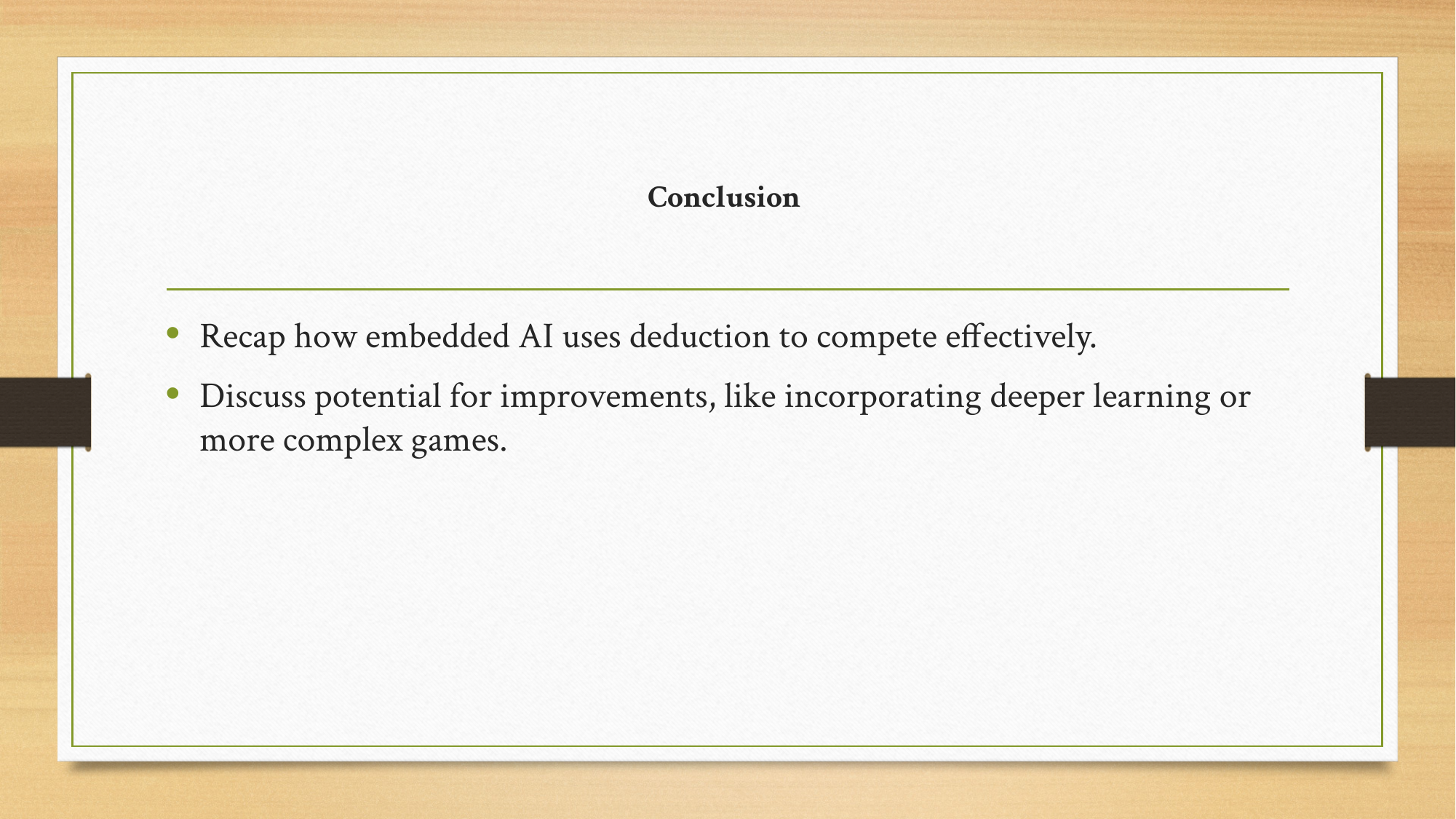

# Conclusion
Recap how embedded AI uses deduction to compete effectively.
Discuss potential for improvements, like incorporating deeper learning or more complex games.